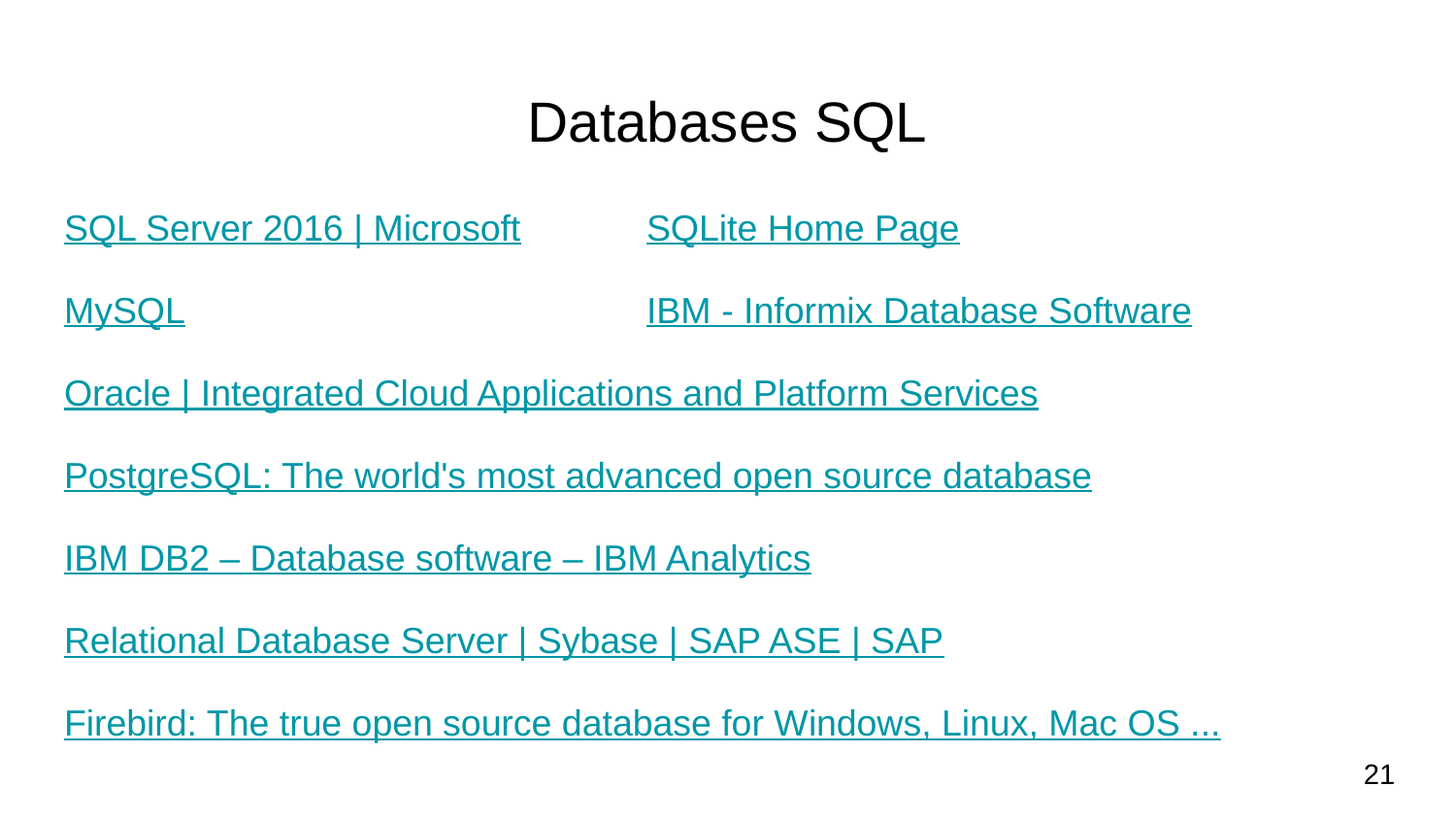

# Databases SQL
SQL Server 2016 | Microsoft	SQLite Home Page
MySQL				IBM - Informix Database Software
Oracle | Integrated Cloud Applications and Platform Services
PostgreSQL: The world's most advanced open source database
IBM DB2 – Database software – IBM Analytics
Relational Database Server | Sybase | SAP ASE | SAP
Firebird: The true open source database for Windows, Linux, Mac OS ...

21